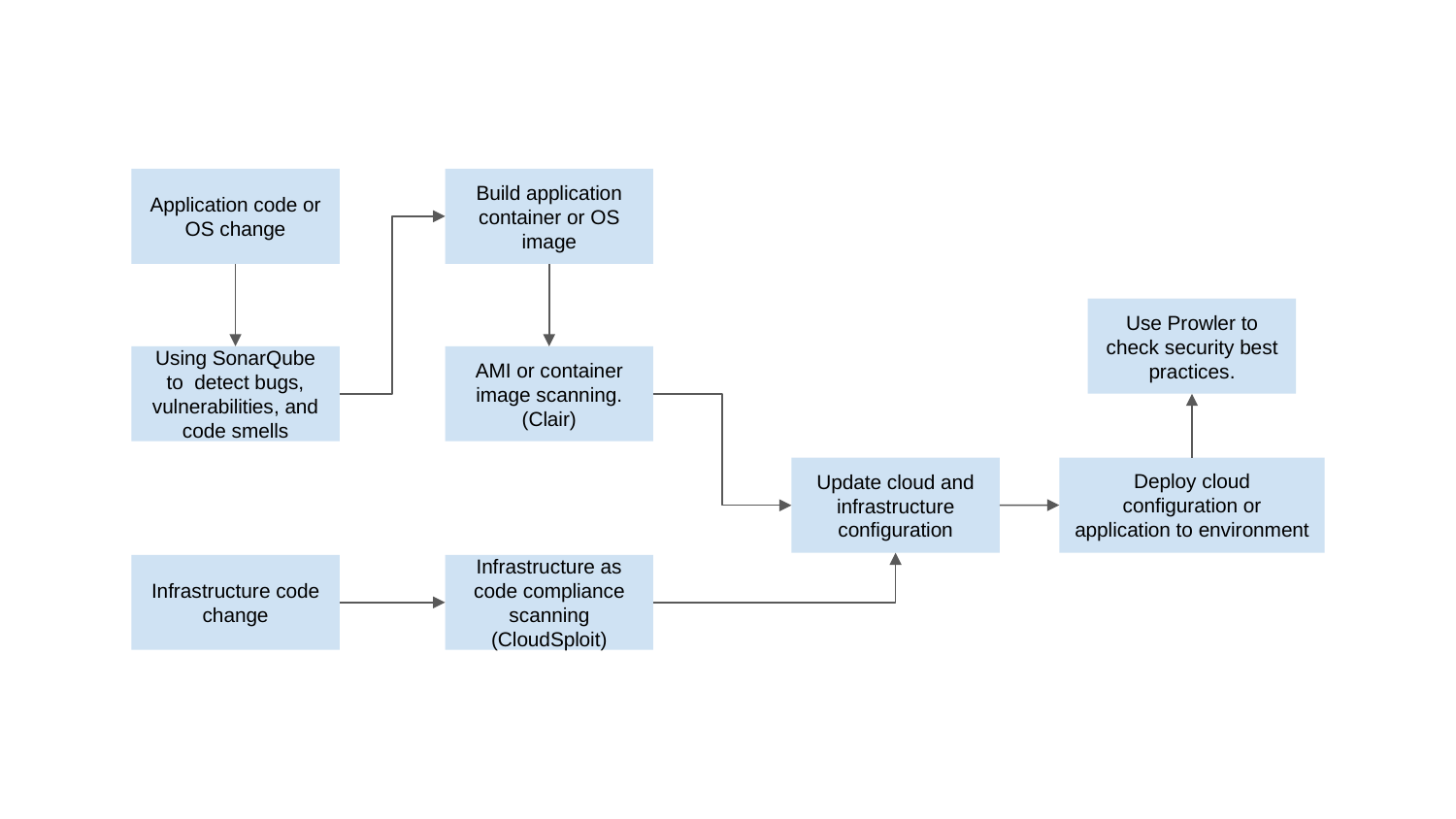

Application code or OS change
Build application container or OS image
Use Prowler to check security best practices.
Using SonarQube to  detect bugs, vulnerabilities, and code smells
AMI or container image scanning.
(Clair)
Deploy cloud configuration or application to environment
Update cloud and infrastructure configuration
Infrastructure code change
Infrastructure as code compliance scanning
(CloudSploit)